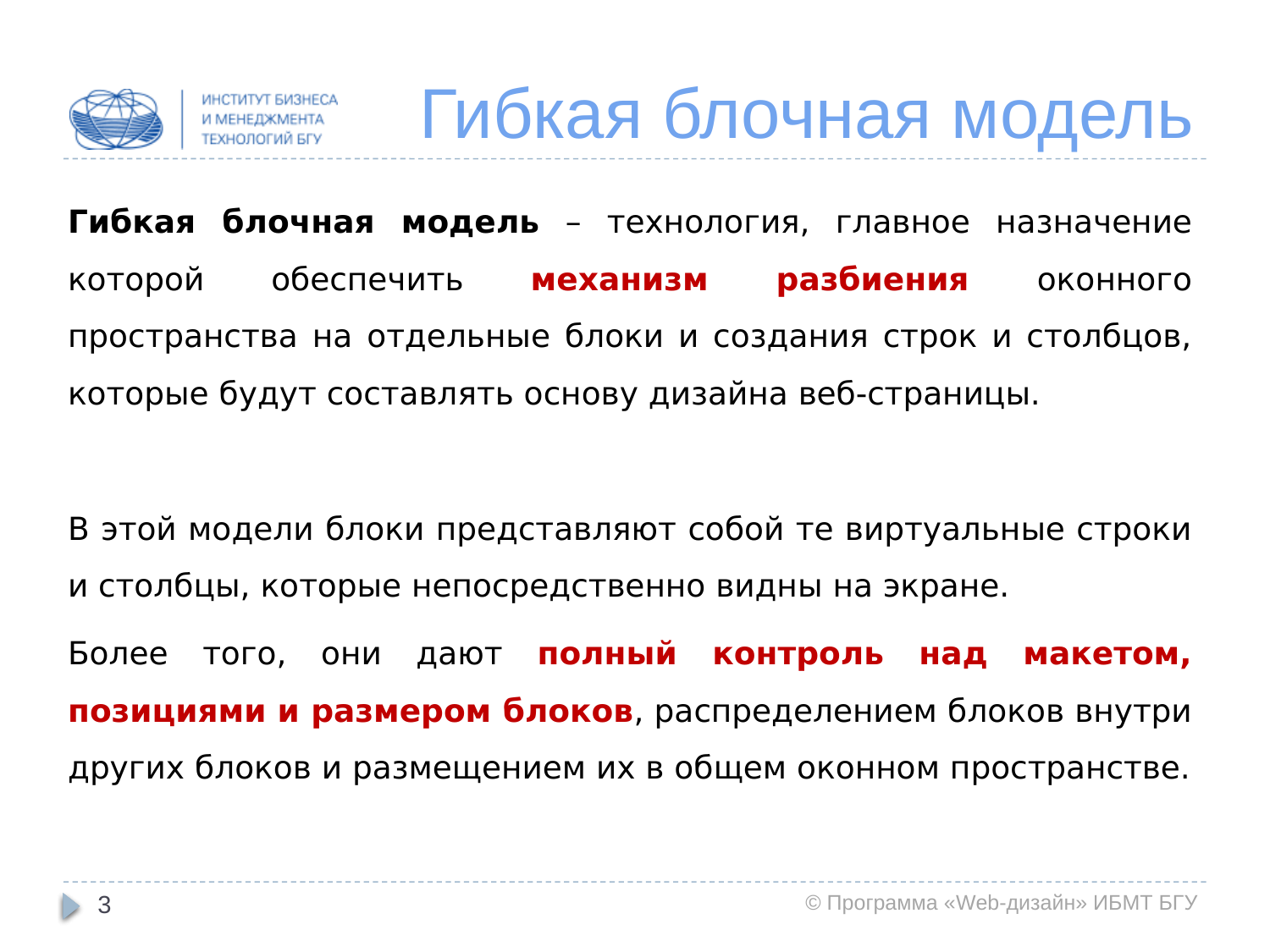

# Гибкая блочная модель
Гибкая блочная модель – технология, главное назначение которой обеспечить механизм разбиения оконного пространства на отдельные блоки и создания строк и столбцов, которые будут составлять основу дизайна веб-страницы.

В этой модели блоки представляют собой те виртуальные строки и столбцы, которые непосредственно видны на экране.
Более того, они дают полный контроль над макетом, позициями и размером блоков, распределением блоков внутри других блоков и размещением их в общем оконном пространстве.

3